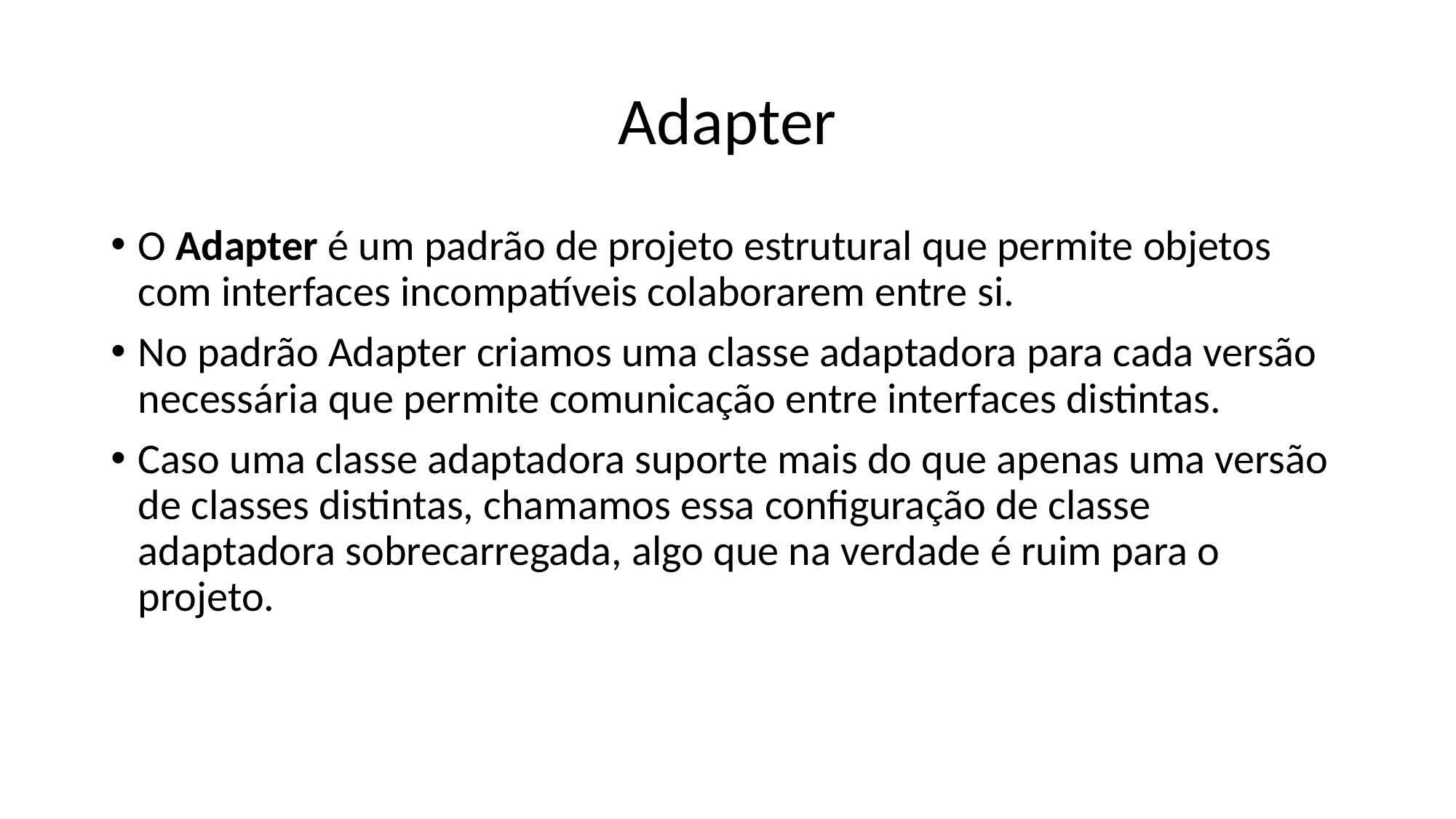

# Adapter
O Adapter é um padrão de projeto estrutural que permite objetos com interfaces incompatíveis colaborarem entre si.
No padrão Adapter criamos uma classe adaptadora para cada versão necessária que permite comunicação entre interfaces distintas.
Caso uma classe adaptadora suporte mais do que apenas uma versão de classes distintas, chamamos essa configuração de classe adaptadora sobrecarregada, algo que na verdade é ruim para o projeto.